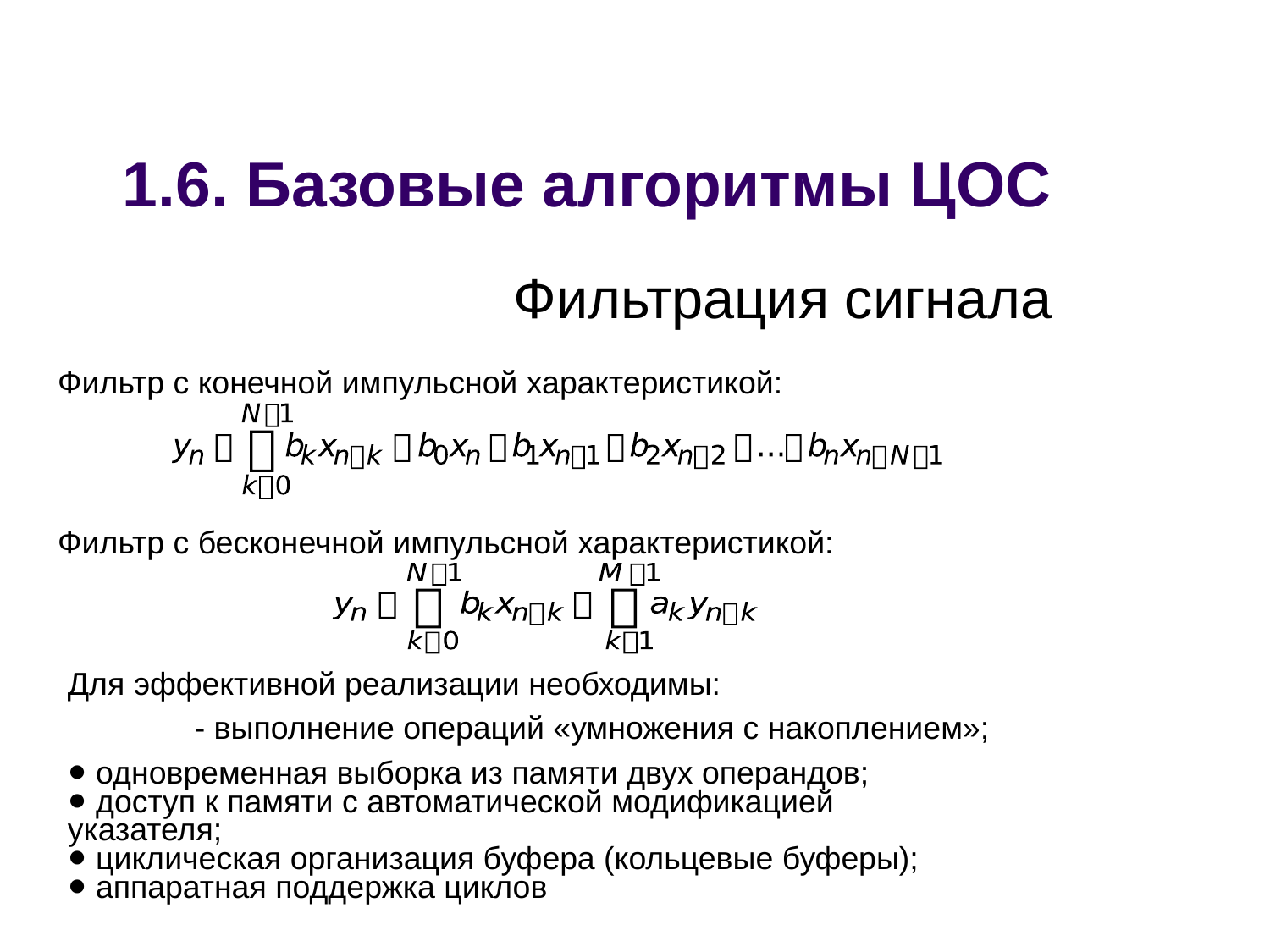

# 1.6. Базовые алгоритмы ЦОС
Фильтрация сигнала
Фильтр с конечной импульсной характеристикой:

Фильтр с бесконечной импульсной характеристикой:

Для эффективной реализации необходимы:
	- выполнение операций «умножения с накоплением»;
 одновременная выборка из памяти двух операндов;
 доступ к памяти с автоматической модификацией указателя;
 циклическая организация буфера (кольцевые буферы);
 аппаратная поддержка циклов